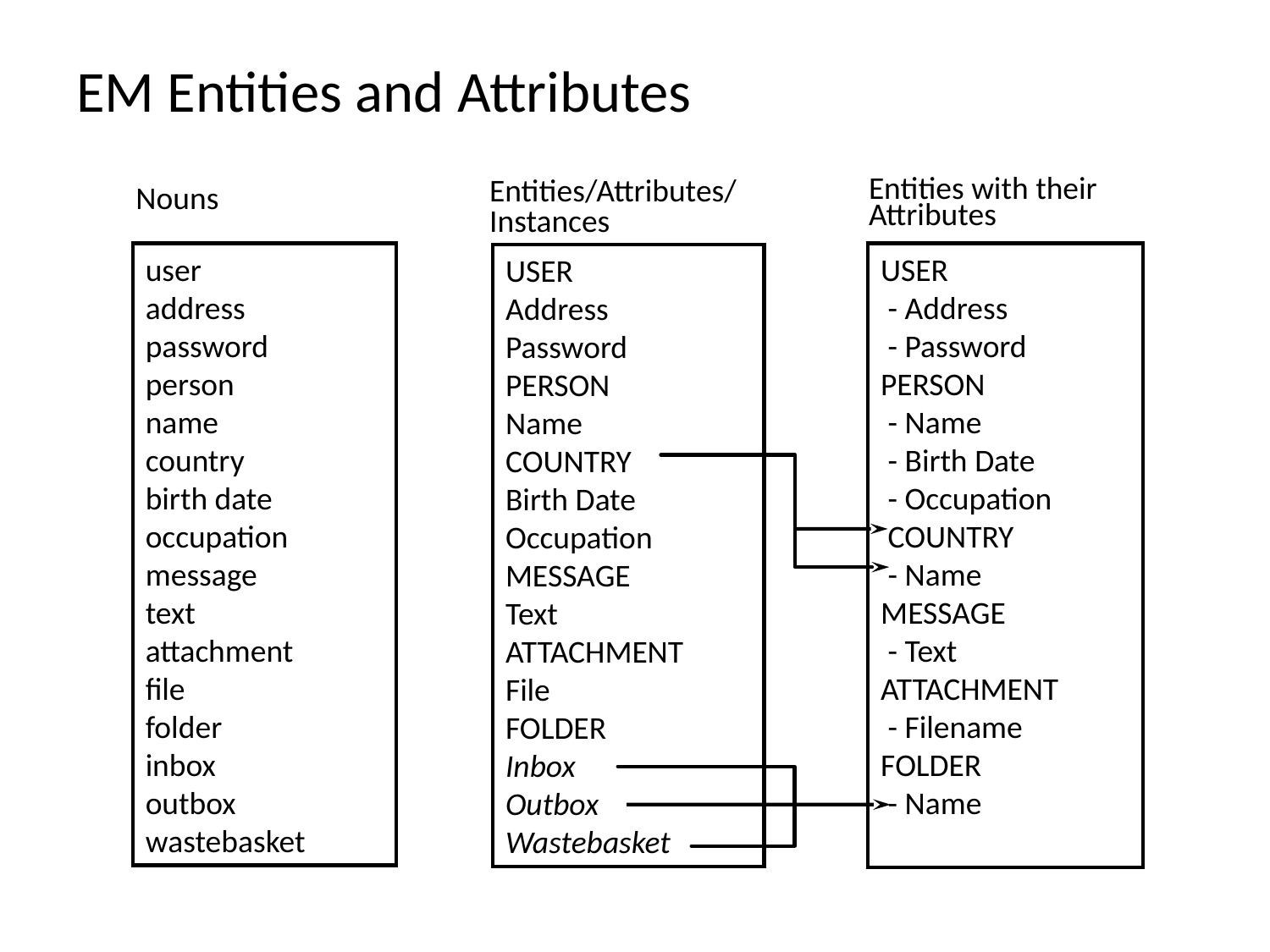

# EM Entities and Attributes
Nouns
Entities/Attributes/
Instances
Entities with their Attributes
user
address
password
person
name
country
birth date
occupation
message
text
attachment
file
folder
inbox
outbox
wastebasket
USER
 - Address
 - Password
PERSON
 - Name
 - Birth Date
 - Occupation
 COUNTRY
 - Name
MESSAGE
 - Text
ATTACHMENT
 - Filename
FOLDER
 - Name

USER
Address
Password
PERSON
Name
COUNTRY
Birth Date
Occupation
MESSAGE
Text
ATTACHMENT
File
FOLDER
Inbox
Outbox
Wastebasket